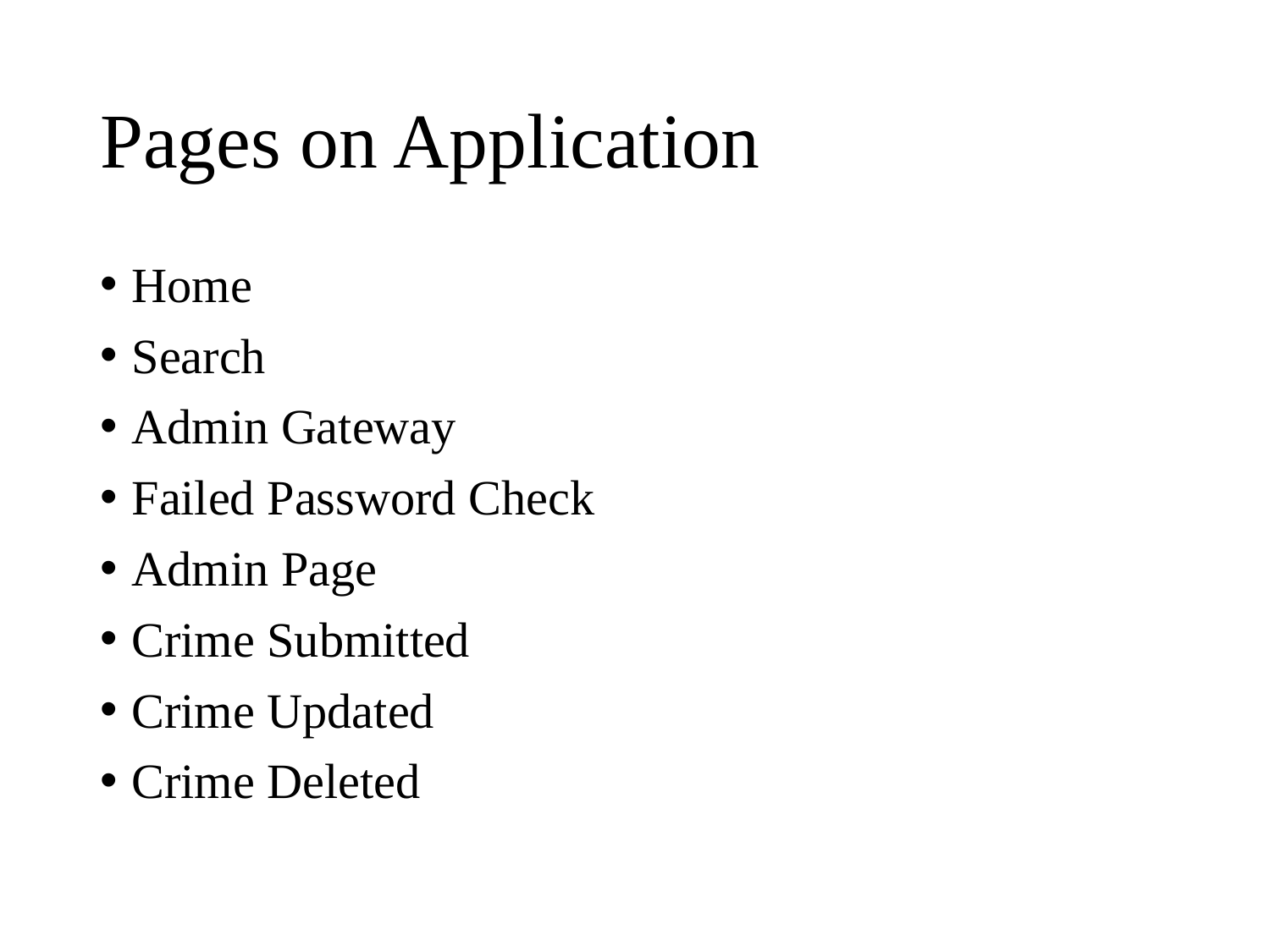

# Pages on Application
Home
Search
Admin Gateway
Failed Password Check
Admin Page
Crime Submitted
Crime Updated
Crime Deleted